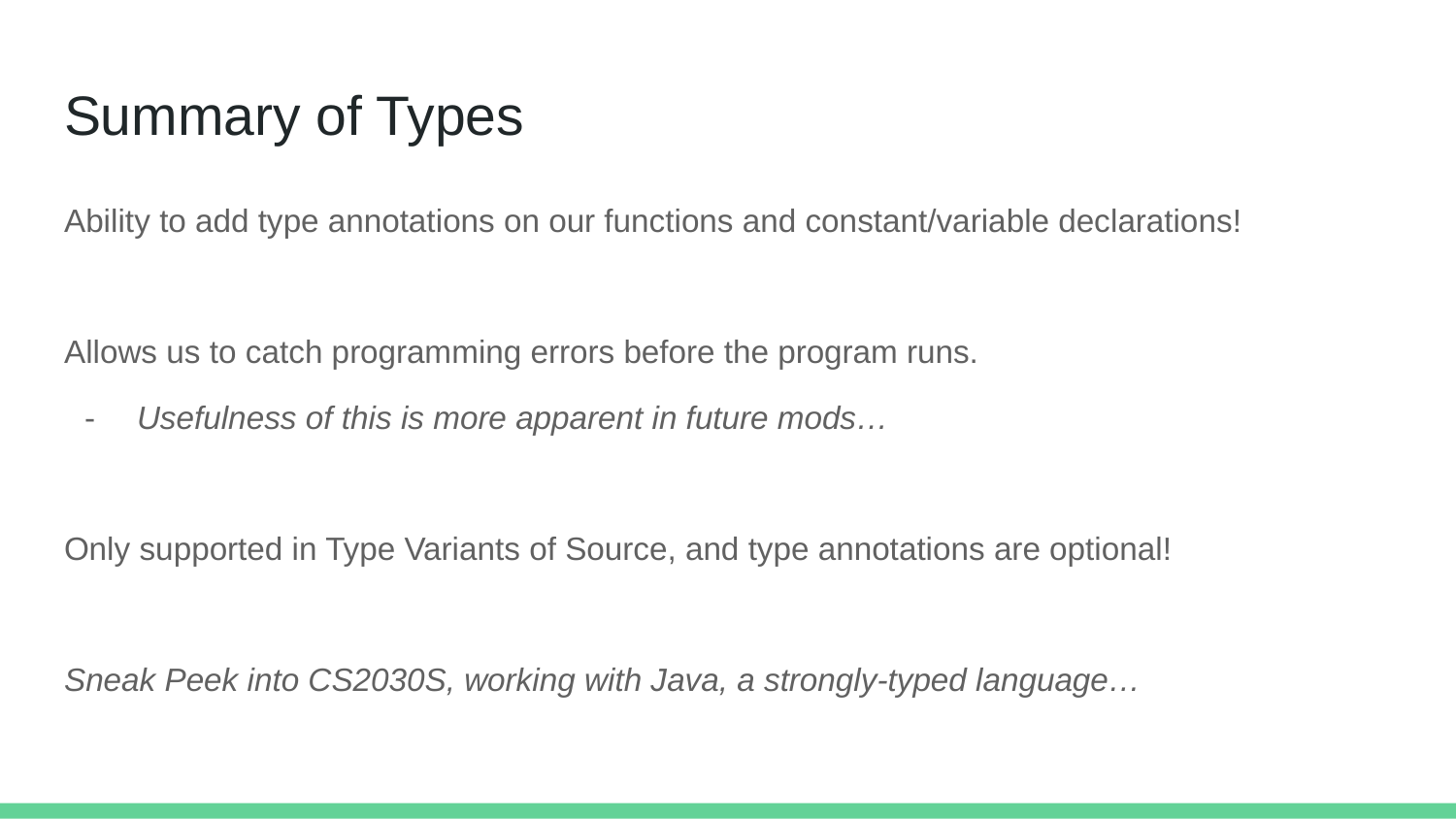

# Summary of Types
Ability to add type annotations on our functions and constant/variable declarations!

Allows us to catch programming errors before the program runs.
Usefulness of this is more apparent in future mods…

Only supported in Type Variants of Source, and type annotations are optional!

Sneak Peek into CS2030S, working with Java, a strongly-typed language…